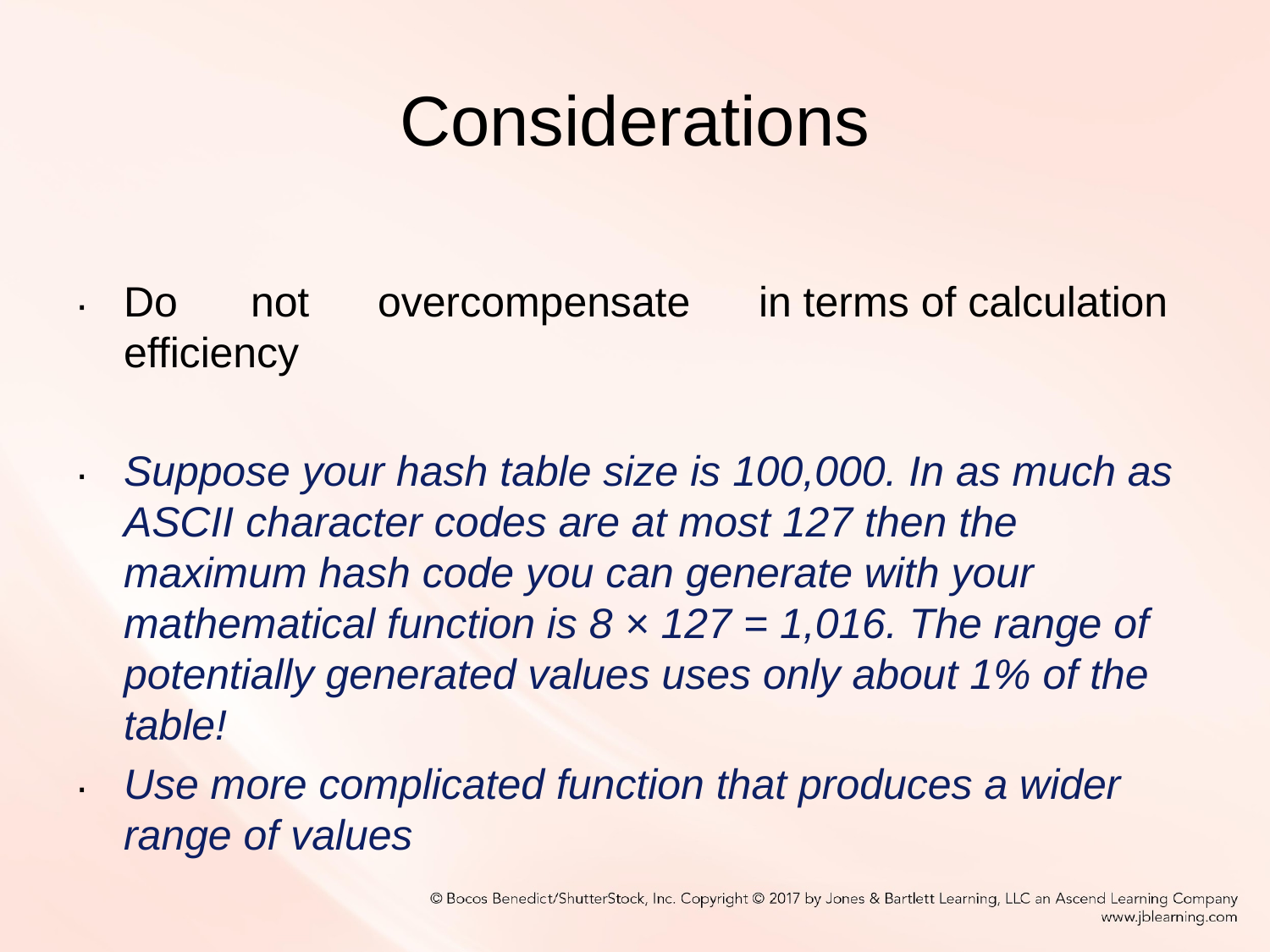

Considerations

Do	not	overcompensate	in terms of calculation efficiency

Suppose your hash table size is 100,000. In as much as ASCII character codes are at most 127 then the maximum hash code you can generate with your mathematical function is 8 × 127 = 1,016. The range of potentially generated values uses only about 1% of the table!
Use more complicated function that produces a wider range of values